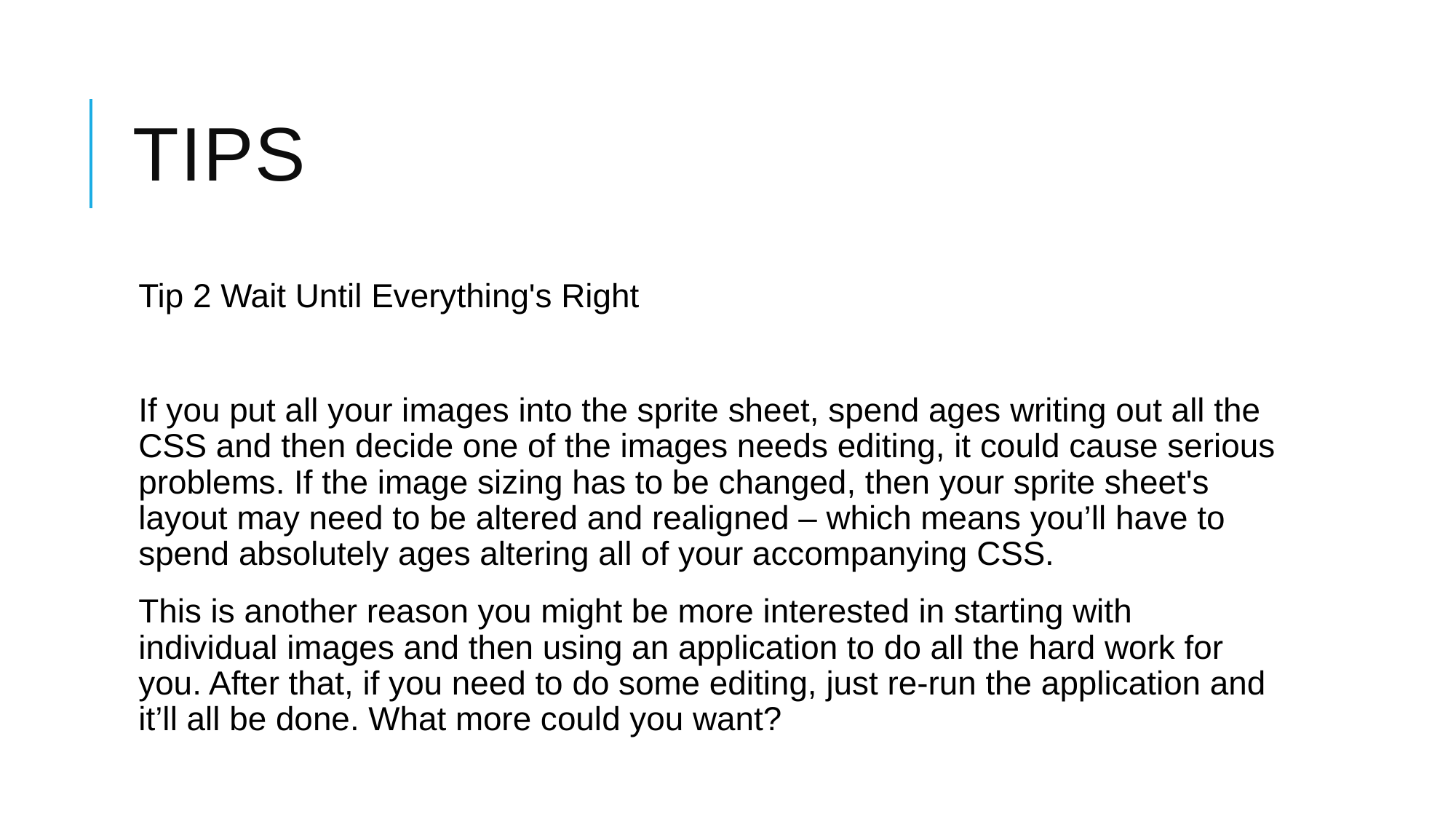

# tips
Tip 2 Wait Until Everything's Right

If you put all your images into the sprite sheet, spend ages writing out all the CSS and then decide one of the images needs editing, it could cause serious problems. If the image sizing has to be changed, then your sprite sheet's layout may need to be altered and realigned – which means you’ll have to spend absolutely ages altering all of your accompanying CSS.
This is another reason you might be more interested in starting with individual images and then using an application to do all the hard work for you. After that, if you need to do some editing, just re-run the application and it’ll all be done. What more could you want?